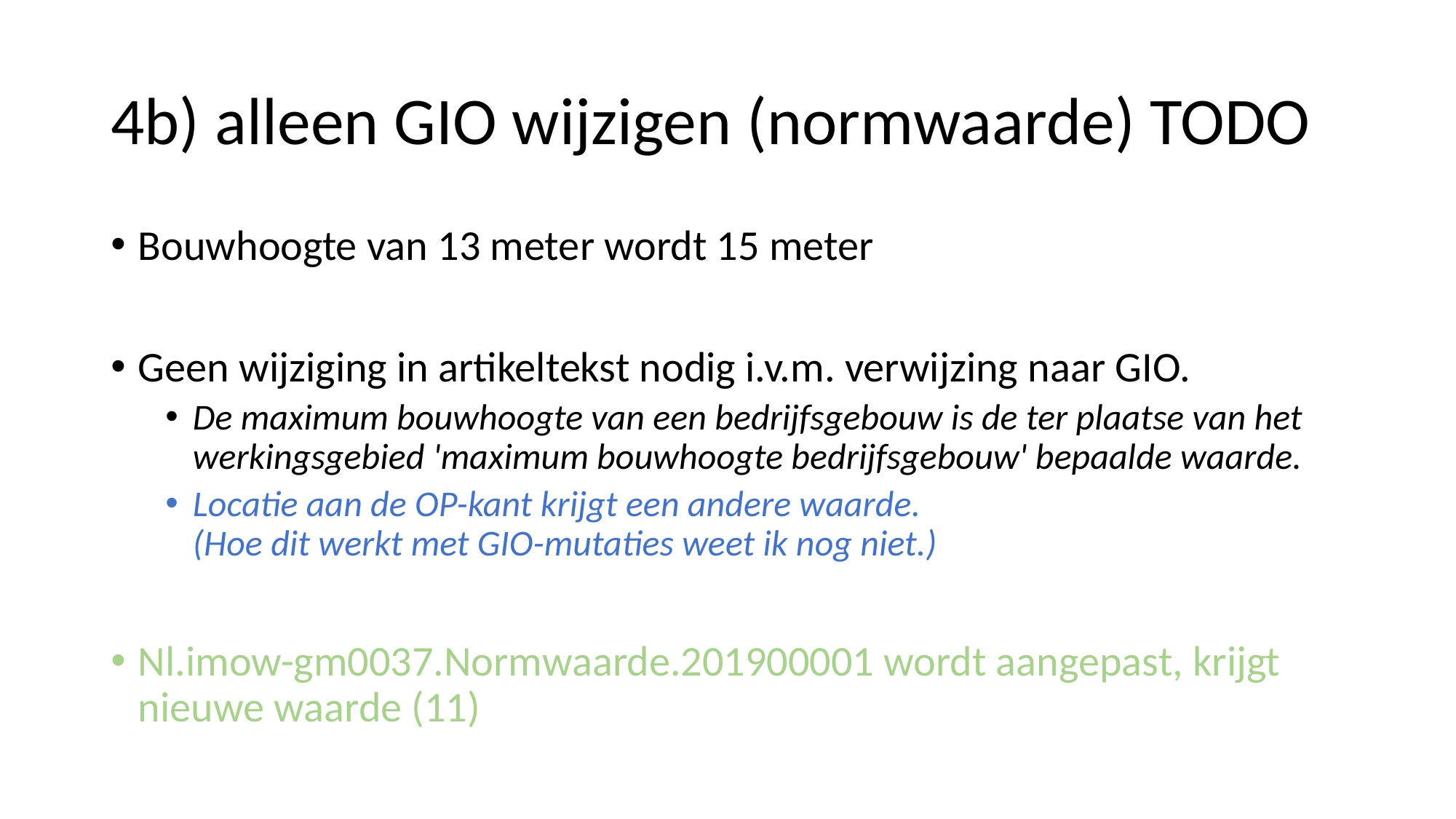

# 4b) alleen GIO wijzigen (normwaarde) TODO
Bouwhoogte van 13 meter wordt 15 meter

Geen wijziging in artikeltekst nodig i.v.m. verwijzing naar GIO.
De maximum bouwhoogte van een bedrijfsgebouw is de ter plaatse van het werkingsgebied 'maximum bouwhoogte bedrijfsgebouw' bepaalde waarde.
Locatie aan de OP-kant krijgt een andere waarde.
(Hoe dit werkt met GIO-mutaties weet ik nog niet.)

Nl.imow-gm0037.Normwaarde.201900001 wordt aangepast, krijgt nieuwe waarde (11)